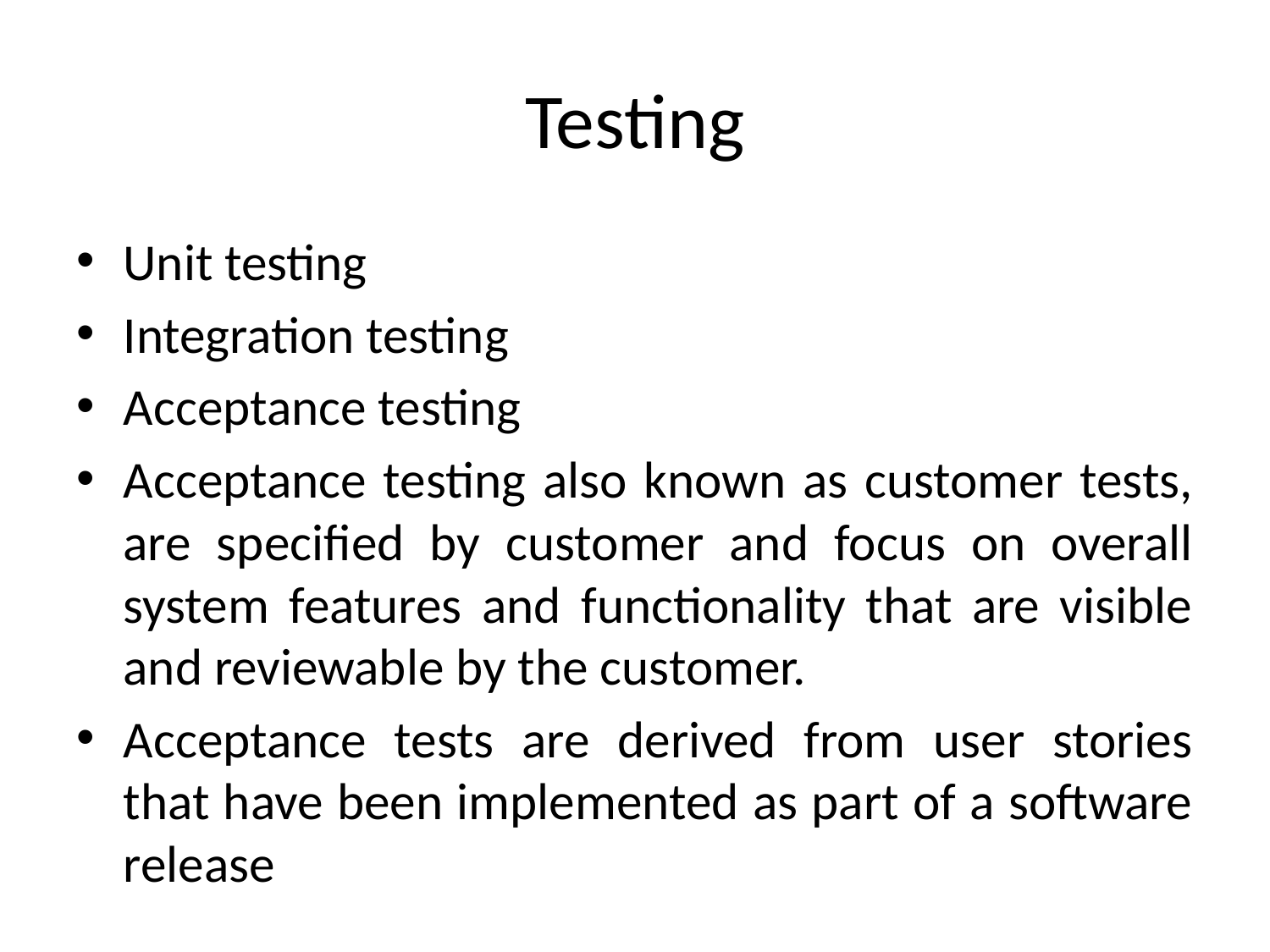

# Testing
Unit testing
Integration testing
Acceptance testing
Acceptance testing also known as customer tests, are specified by customer and focus on overall system features and functionality that are visible and reviewable by the customer.
Acceptance tests are derived from user stories that have been implemented as part of a software release